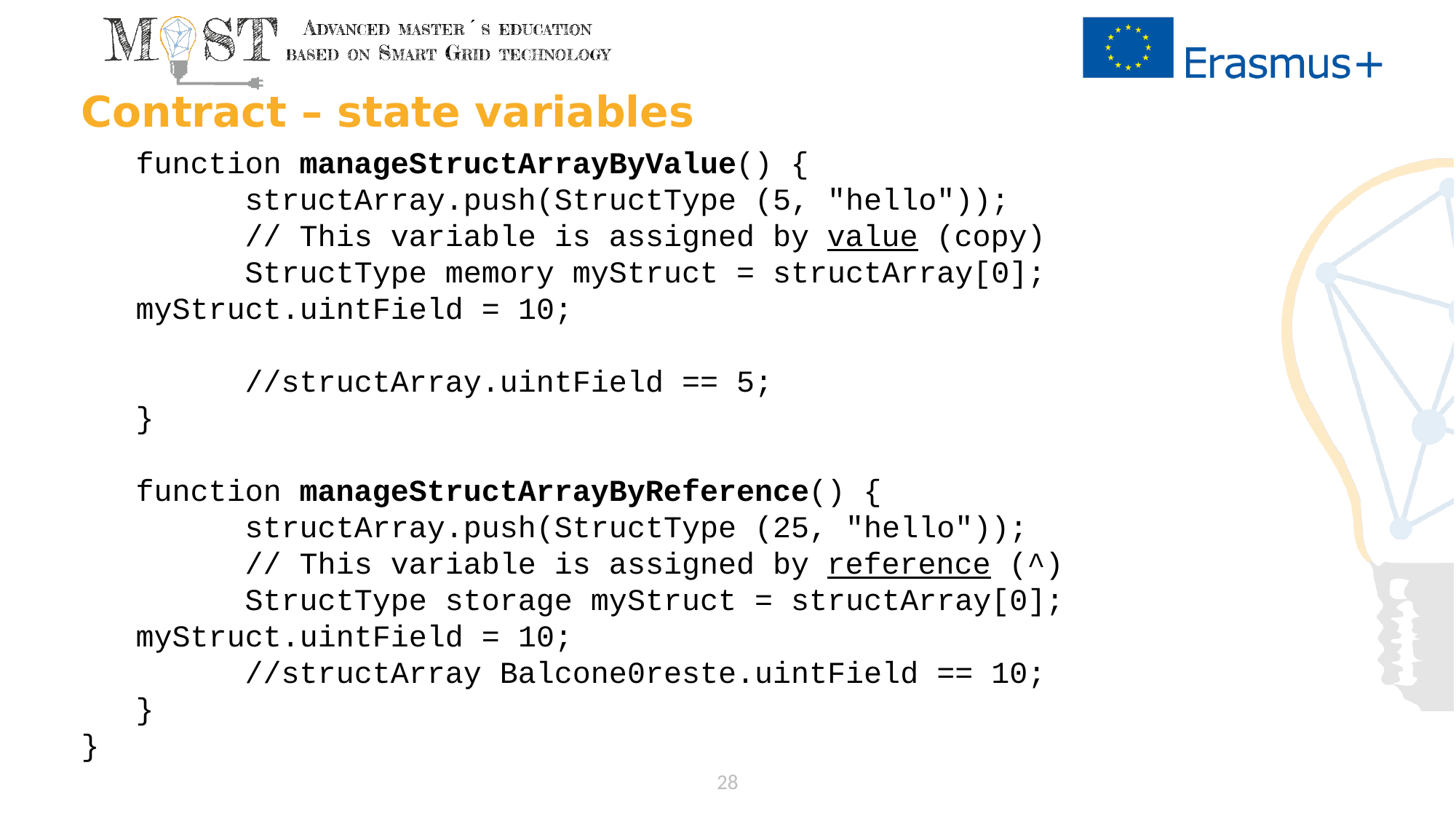

# Contract – state variables
function manageStructArrayByValue() {
	structArray.push(StructType (5, "hello"));
	// This variable is assigned by value (copy)
	StructType memory myStruct = structArray[0]; 	myStruct.uintField = 10;

	//structArray.uintField == 5;
}

function manageStructArrayByReference() {
	structArray.push(StructType (25, "hello"));
	// This variable is assigned by reference (^)
	StructType storage myStruct = structArray[0]; 	myStruct.uintField = 10;
	//structArray Balcone0reste.uintField == 10;
}
}
28